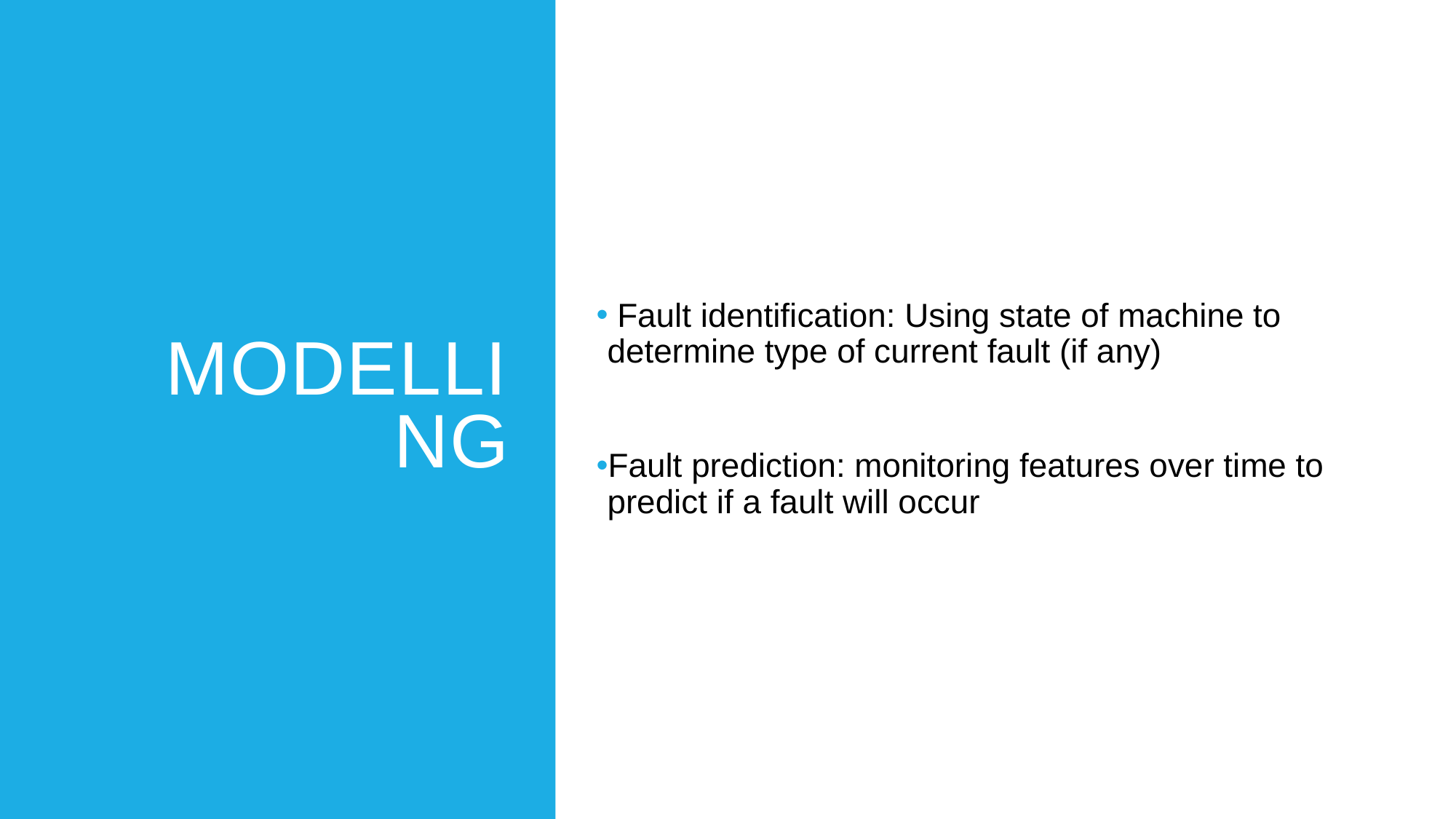

# Modelling
 Fault identification: Using state of machine to determine type of current fault (if any)

Fault prediction: monitoring features over time to predict if a fault will occur